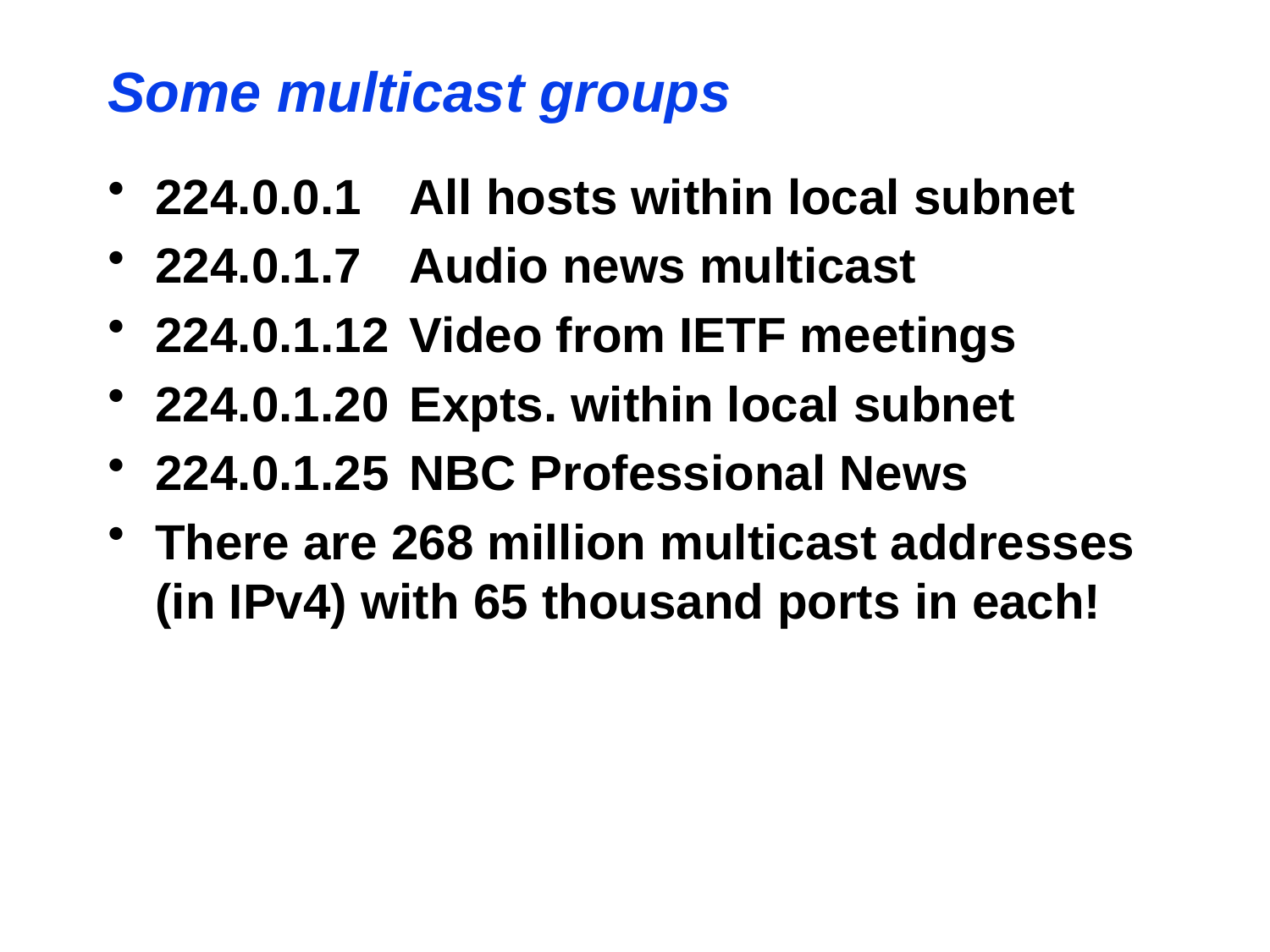

Some multicast groups
224.0.0.1	All hosts within local subnet
224.0.1.7	Audio news multicast
224.0.1.12	Video from IETF meetings
224.0.1.20	Expts. within local subnet
224.0.1.25	NBC Professional News
There are 268 million multicast addresses (in IPv4) with 65 thousand ports in each!